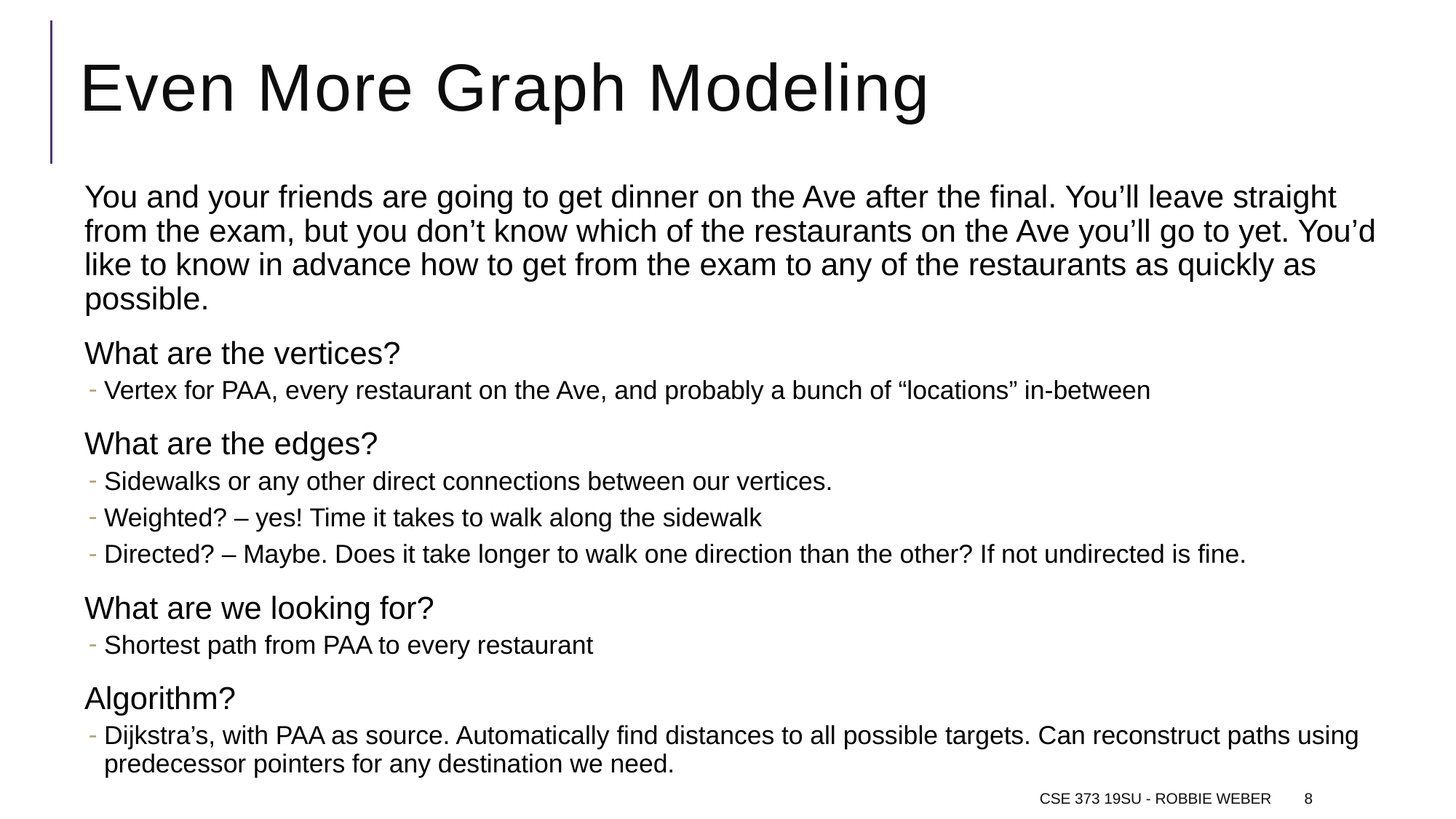

# Even More Graph Modeling
You and your friends are going to get dinner on the Ave after the final. You’ll leave straight from the exam, but you don’t know which of the restaurants on the Ave you’ll go to yet. You’d like to know in advance how to get from the exam to any of the restaurants as quickly as possible.
What are the vertices?
Vertex for PAA, every restaurant on the Ave, and probably a bunch of “locations” in-between
What are the edges?
Sidewalks or any other direct connections between our vertices.
Weighted? – yes! Time it takes to walk along the sidewalk
Directed? – Maybe. Does it take longer to walk one direction than the other? If not undirected is fine.
What are we looking for?
Shortest path from PAA to every restaurant
Algorithm?
Dijkstra’s, with PAA as source. Automatically find distances to all possible targets. Can reconstruct paths using predecessor pointers for any destination we need.
CSE 373 19Su - Robbie Weber
8